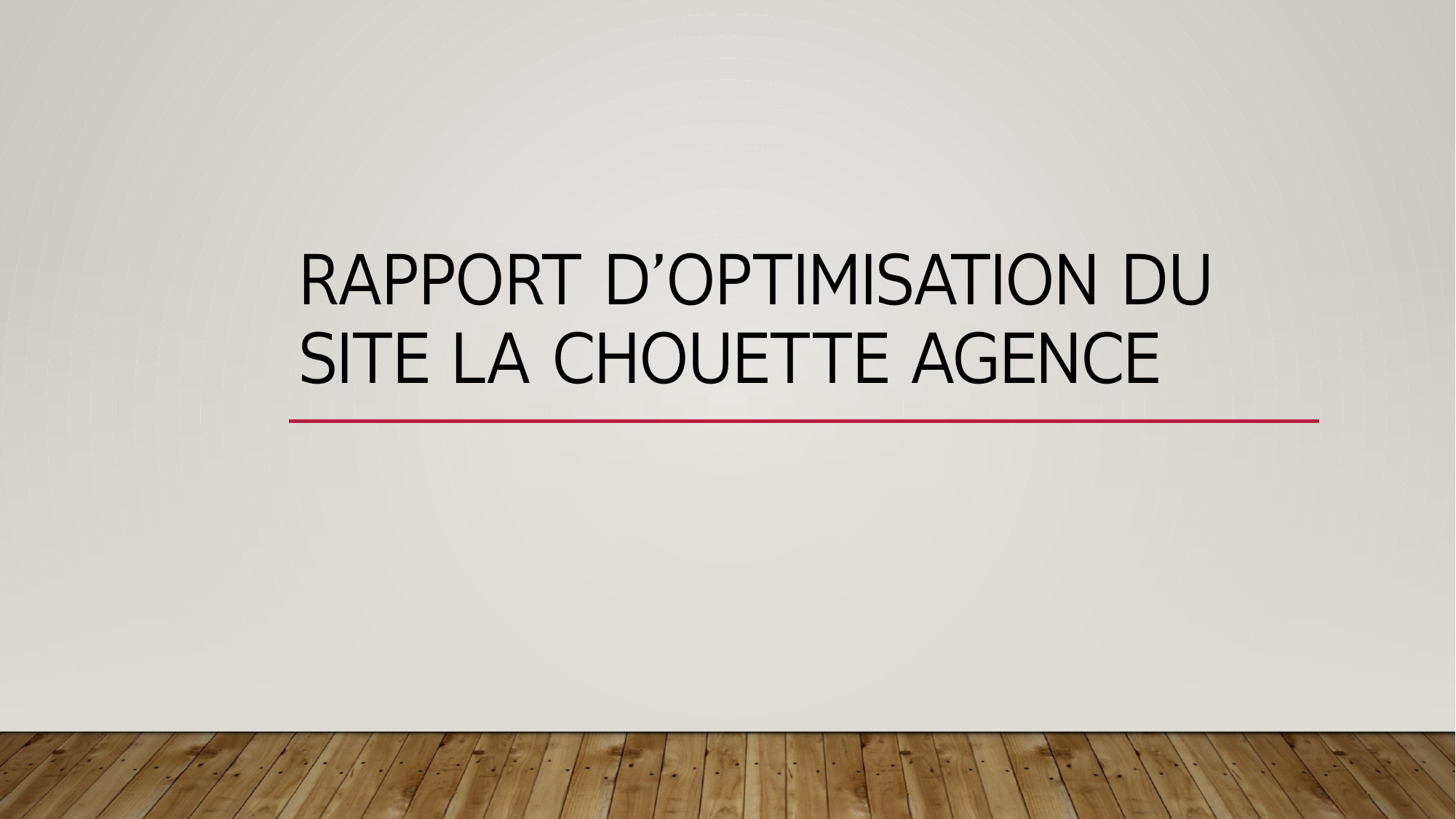

# Rapport D’optimisation du site La chouette agence